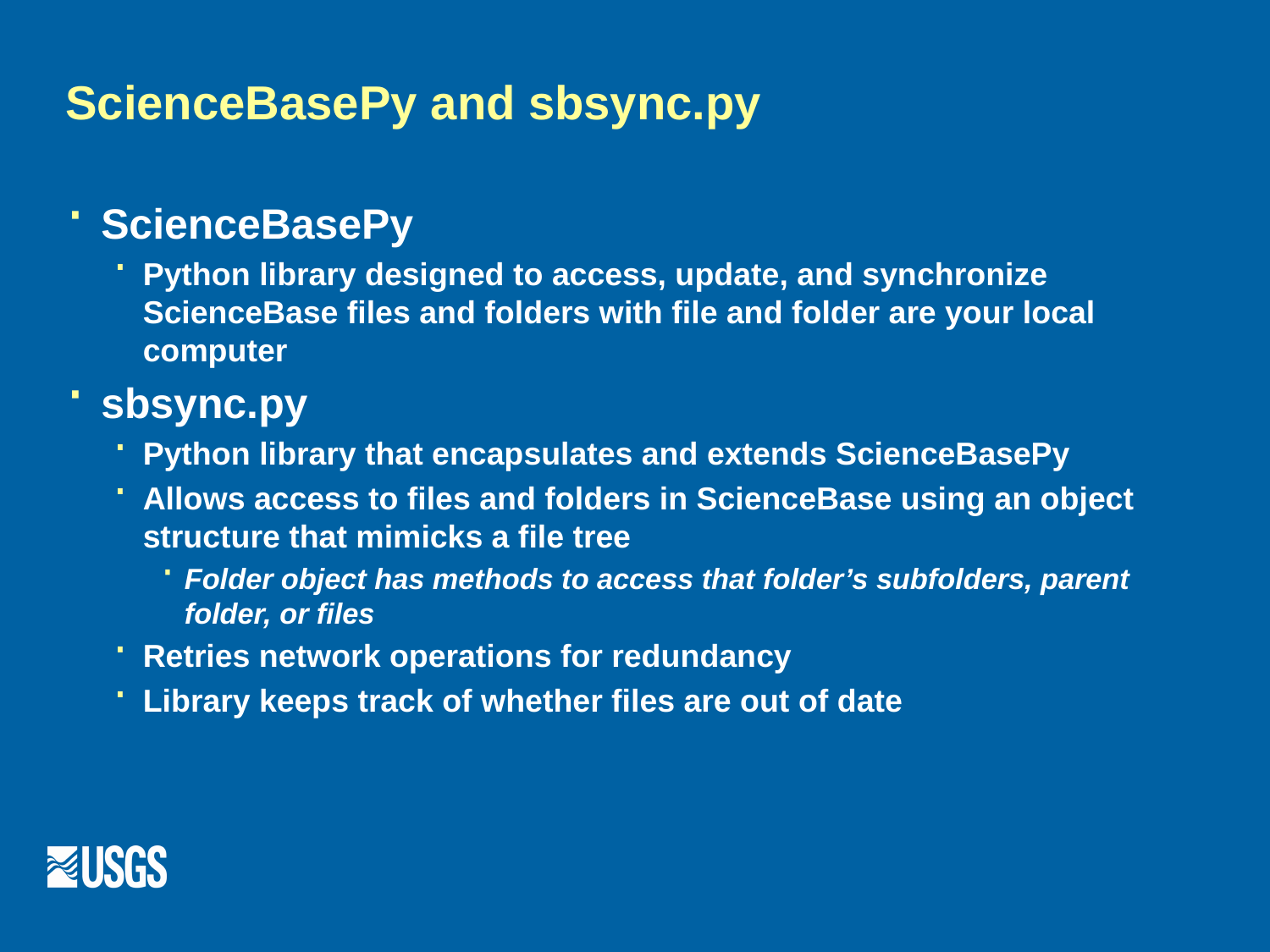

# ScienceBasePy and sbsync.py
ScienceBasePy
Python library designed to access, update, and synchronize ScienceBase files and folders with file and folder are your local computer
sbsync.py
Python library that encapsulates and extends ScienceBasePy
Allows access to files and folders in ScienceBase using an object structure that mimicks a file tree
Folder object has methods to access that folder’s subfolders, parent folder, or files
Retries network operations for redundancy
Library keeps track of whether files are out of date